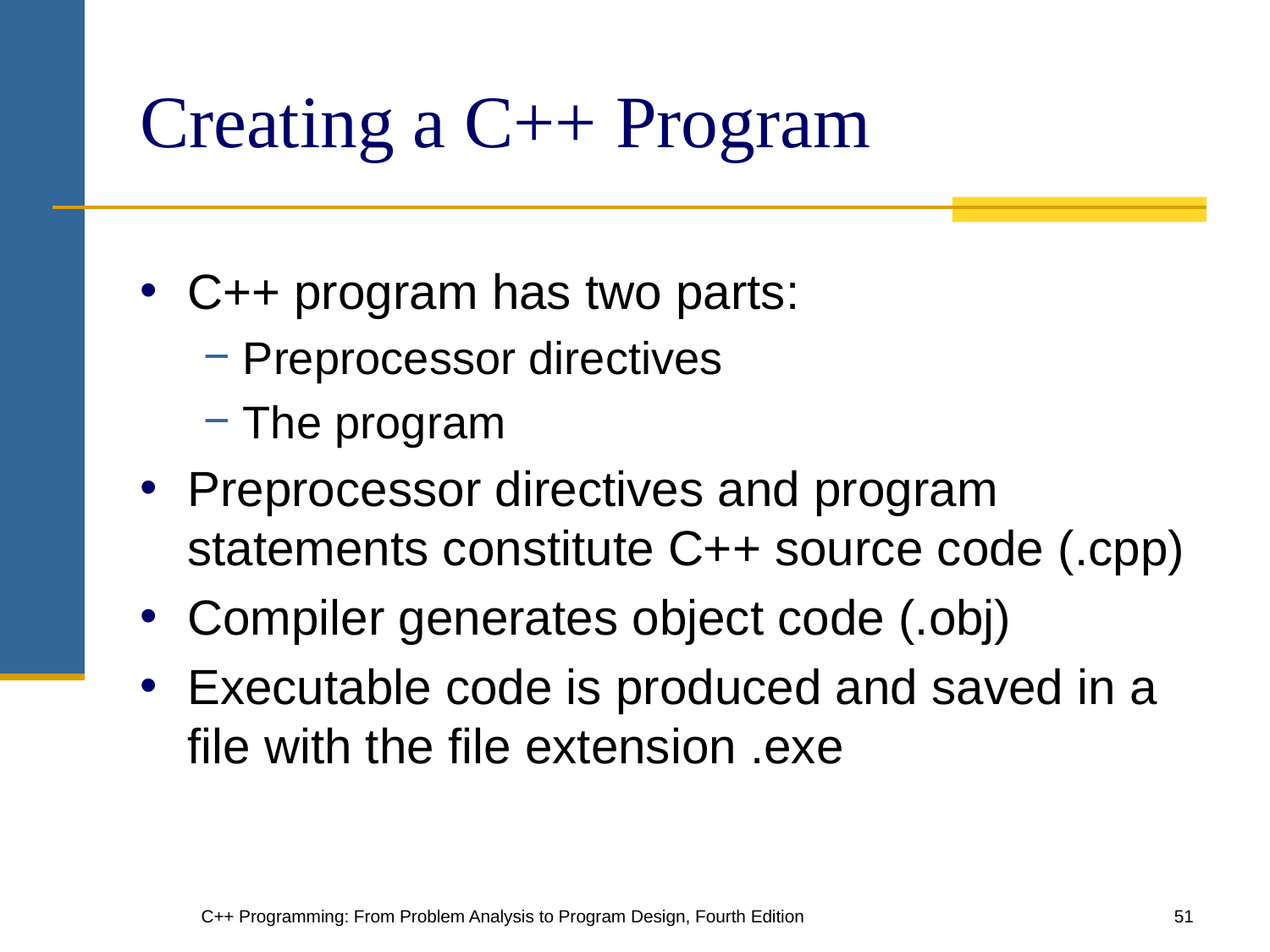

# Creating a C++ Program
C++ program has two parts:
Preprocessor directives
The program
Preprocessor directives and program statements constitute C++ source code (.cpp)
Compiler generates object code (.obj)
Executable code is produced and saved in a file with the file extension .exe

C++ Programming: From Problem Analysis to Program Design, Fourth Edition
51